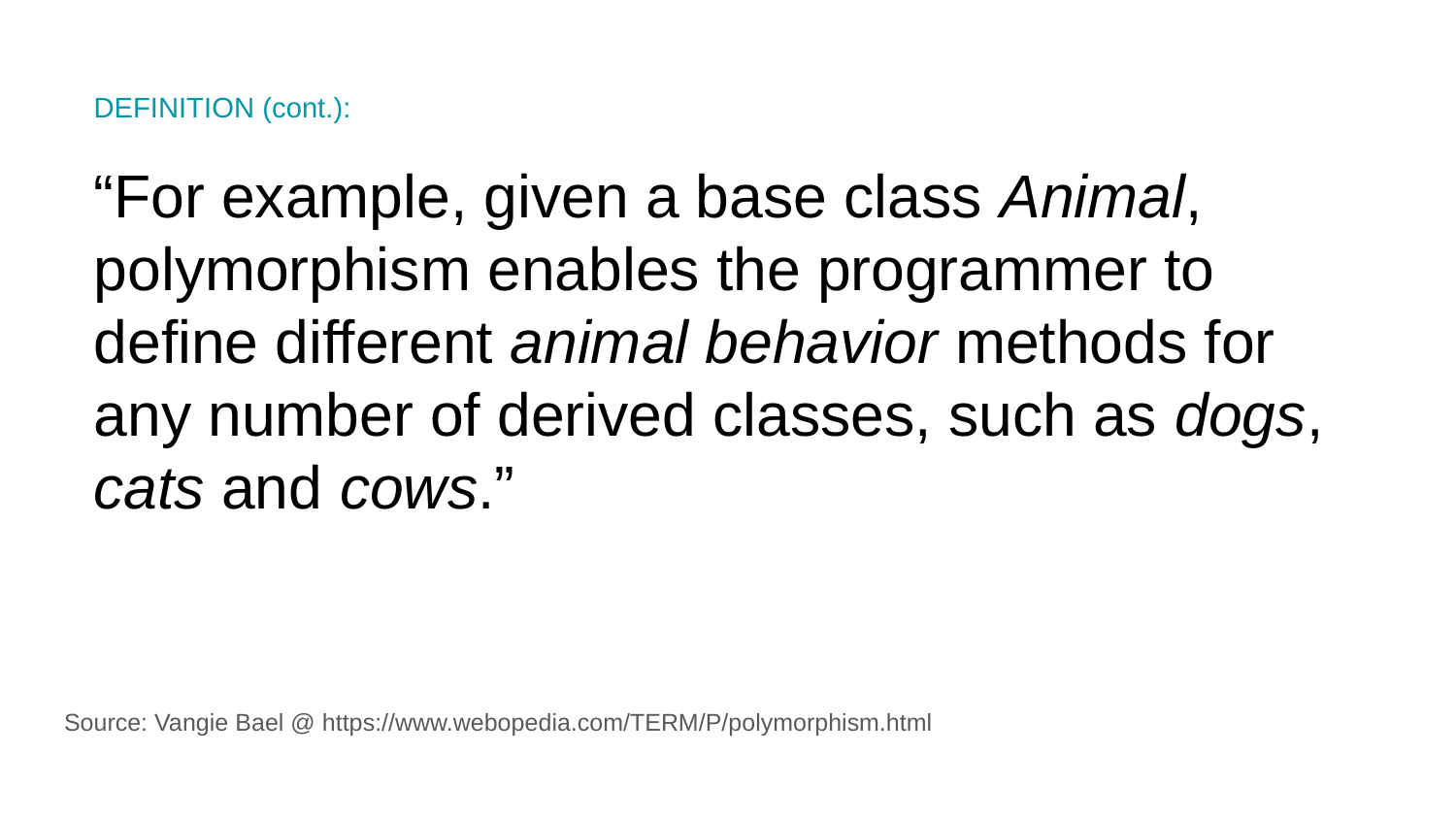

DEFINITION (cont.):

“For example, given a base class Animal, polymorphism enables the programmer to define different animal behavior methods for any number of derived classes, such as dogs, cats and cows.”
Source: Vangie Bael @ https://www.webopedia.com/TERM/P/polymorphism.html